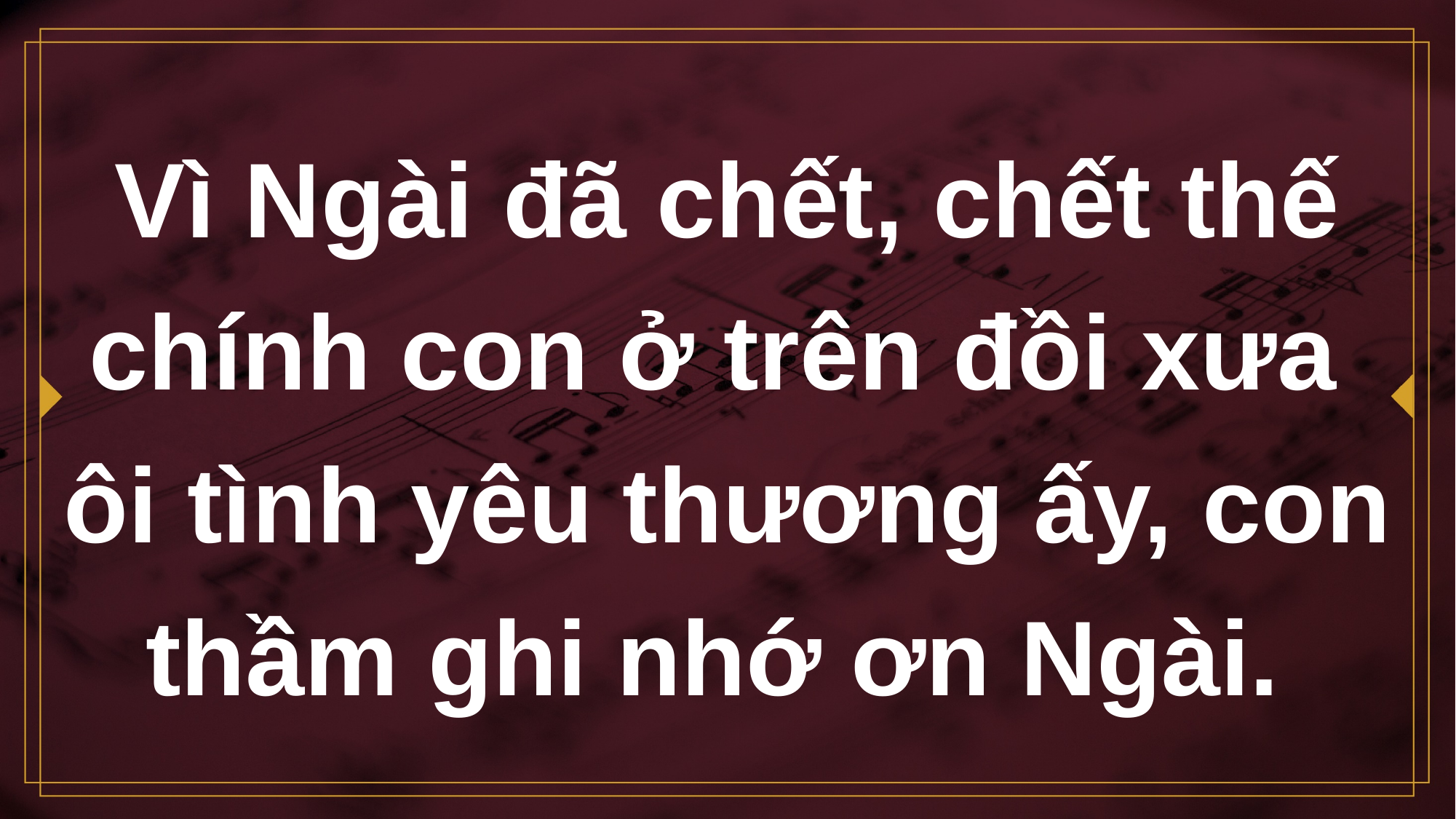

# Vì Ngài đã chết, chết thế chính con ở trên đồi xưa
ôi tình yêu thương ấy, con thầm ghi nhớ ơn Ngài.